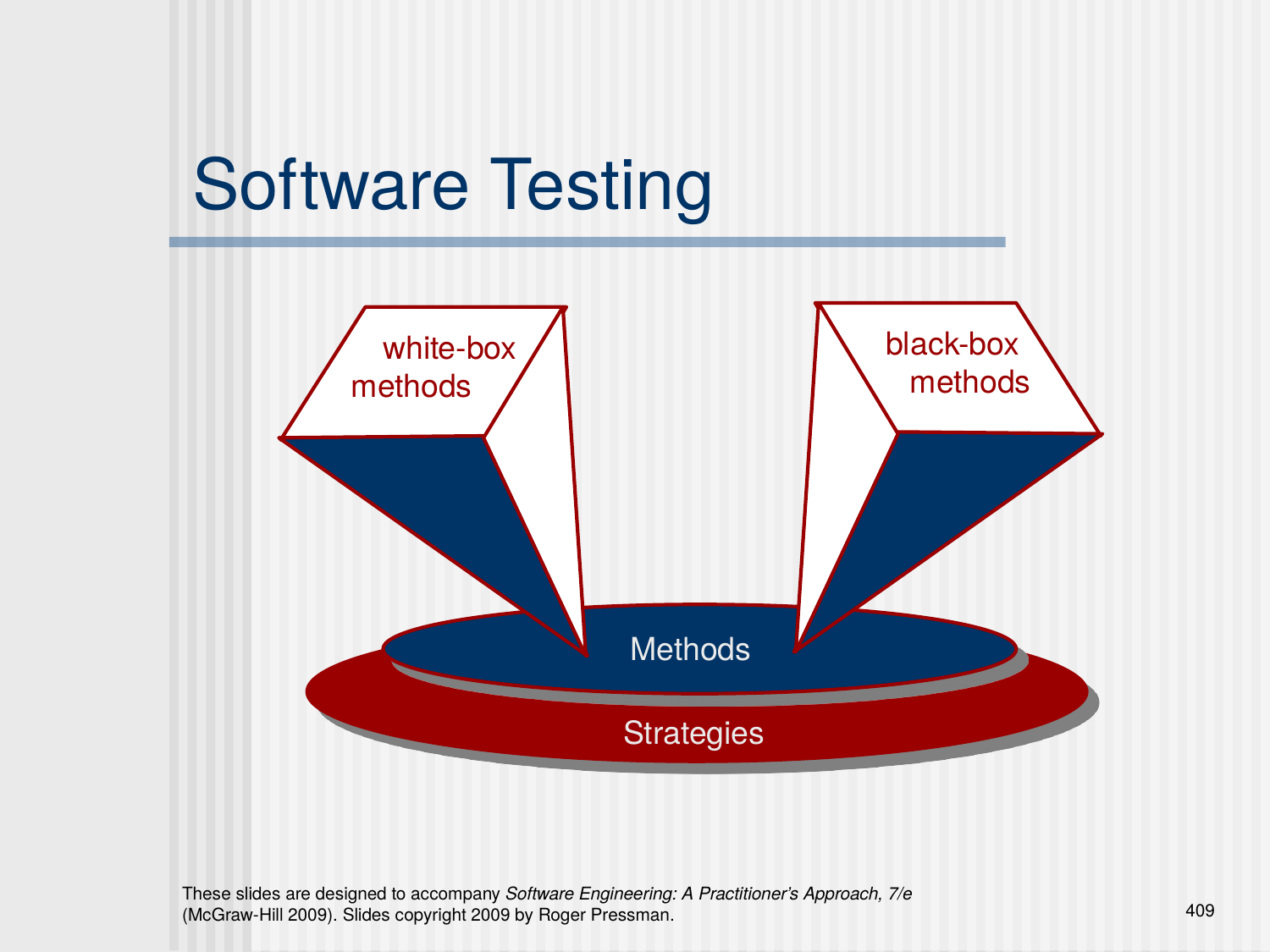

# Software Testing

black-box
    methods
white-box
methods

Methods
Strategies
These slides are designed to accompany Software Engineering: A Practitioner’s Approach, 7/e (McGraw-Hill 2009). Slides copyright 2009 by Roger Pressman.
409